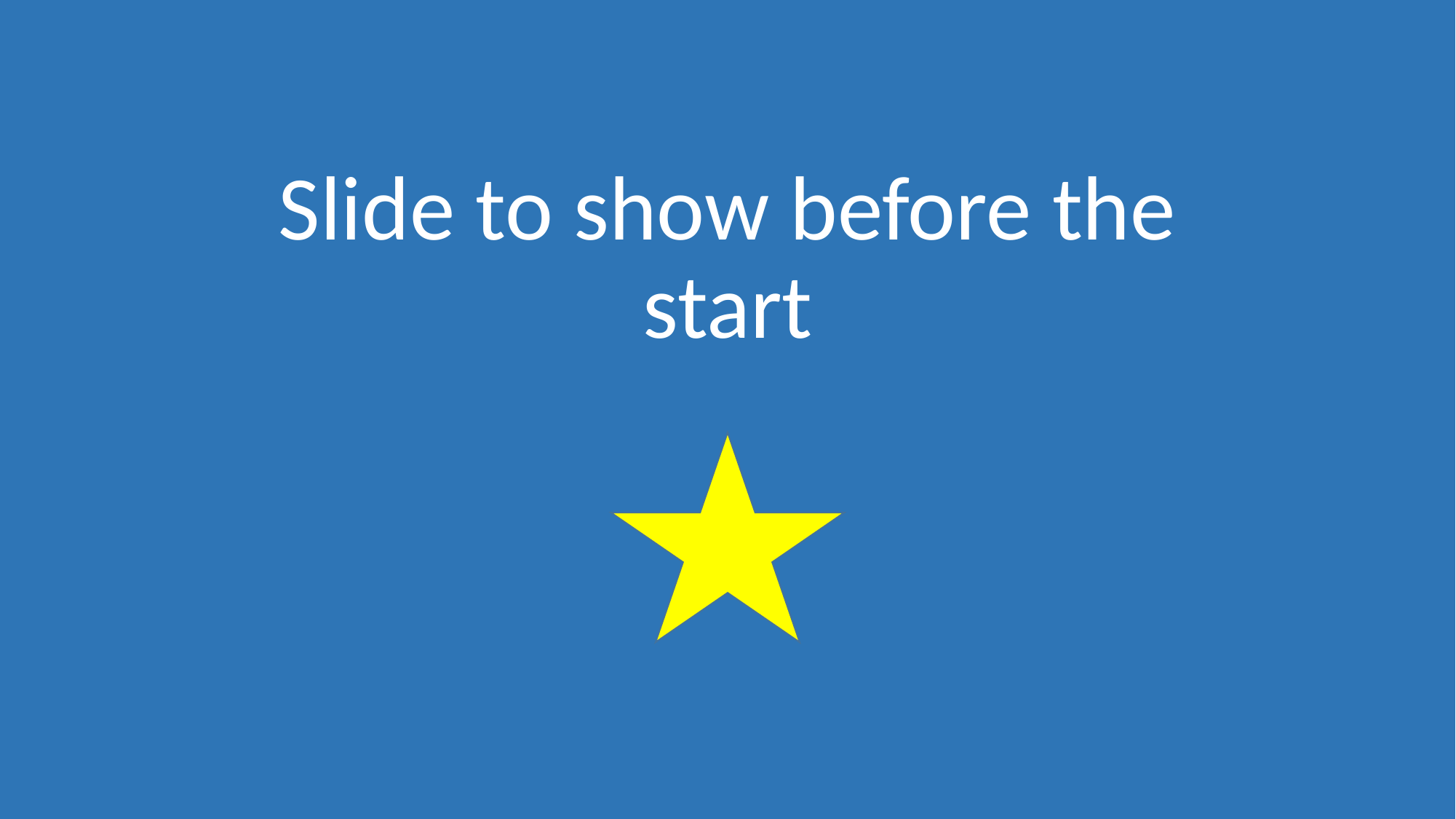

# Slide to show before the start